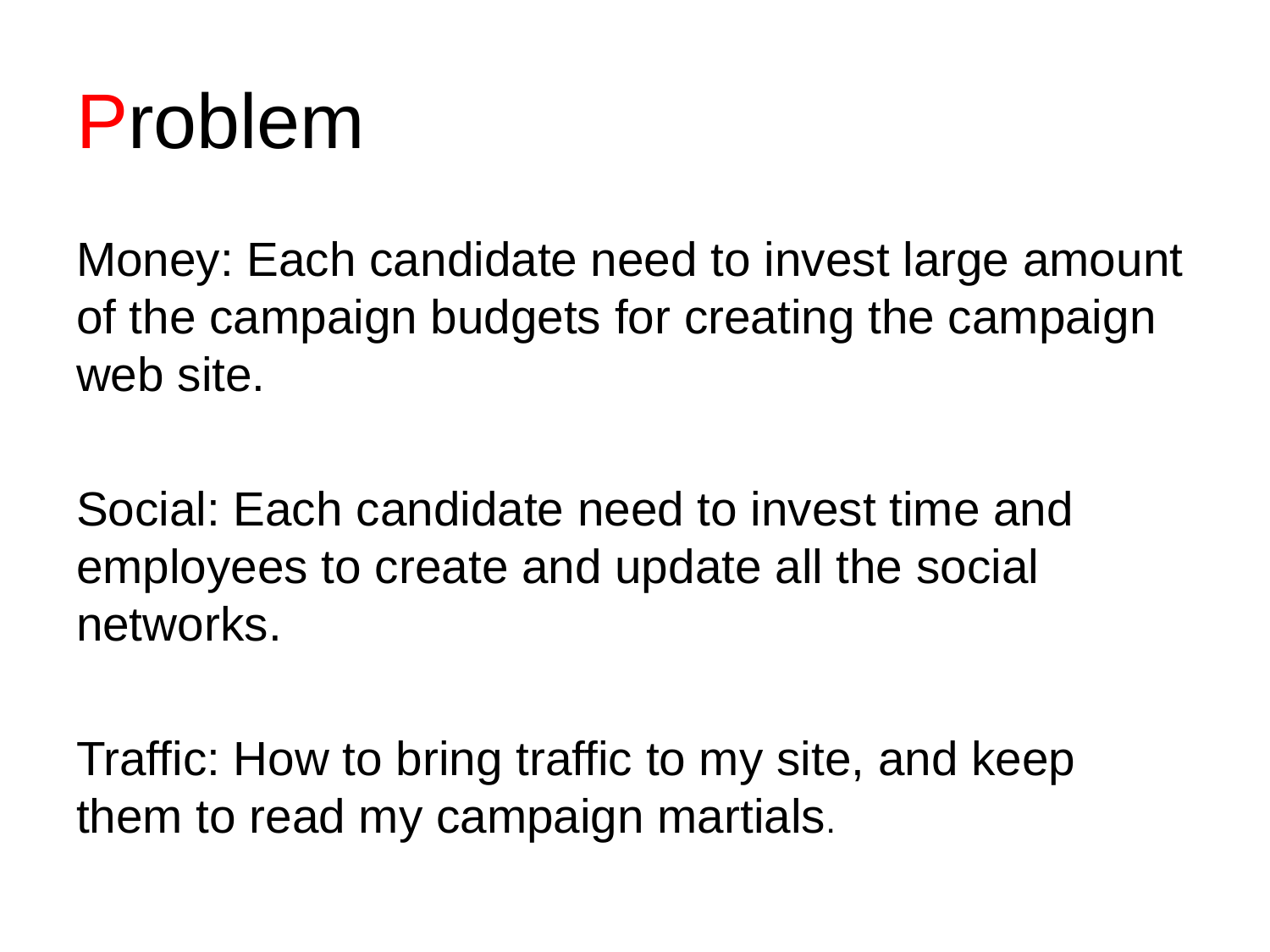

# Problem
Money: Each candidate need to invest large amount of the campaign budgets for creating the campaign web site.

Social: Each candidate need to invest time and employees to create and update all the social networks.

Traffic: How to bring traffic to my site, and keep them to read my campaign martials.